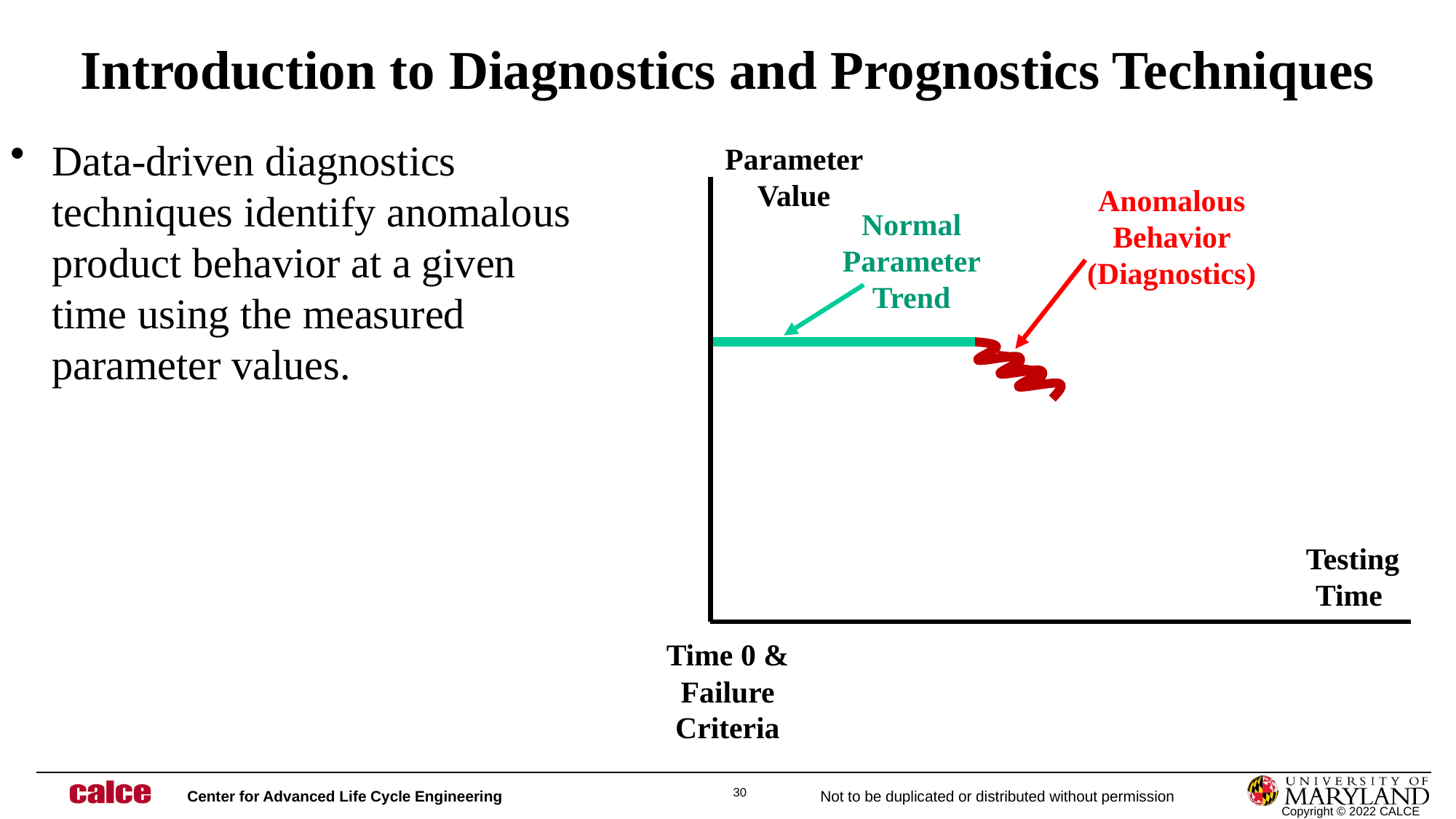

# Introduction to Diagnostics and Prognostics Techniques
Data-driven diagnostics techniques identify anomalous product behavior at a given time using the measured parameter values.
Parameter Value
Anomalous Behavior (Diagnostics)
Normal Parameter Trend

Testing Time
Time 0 & Failure Criteria